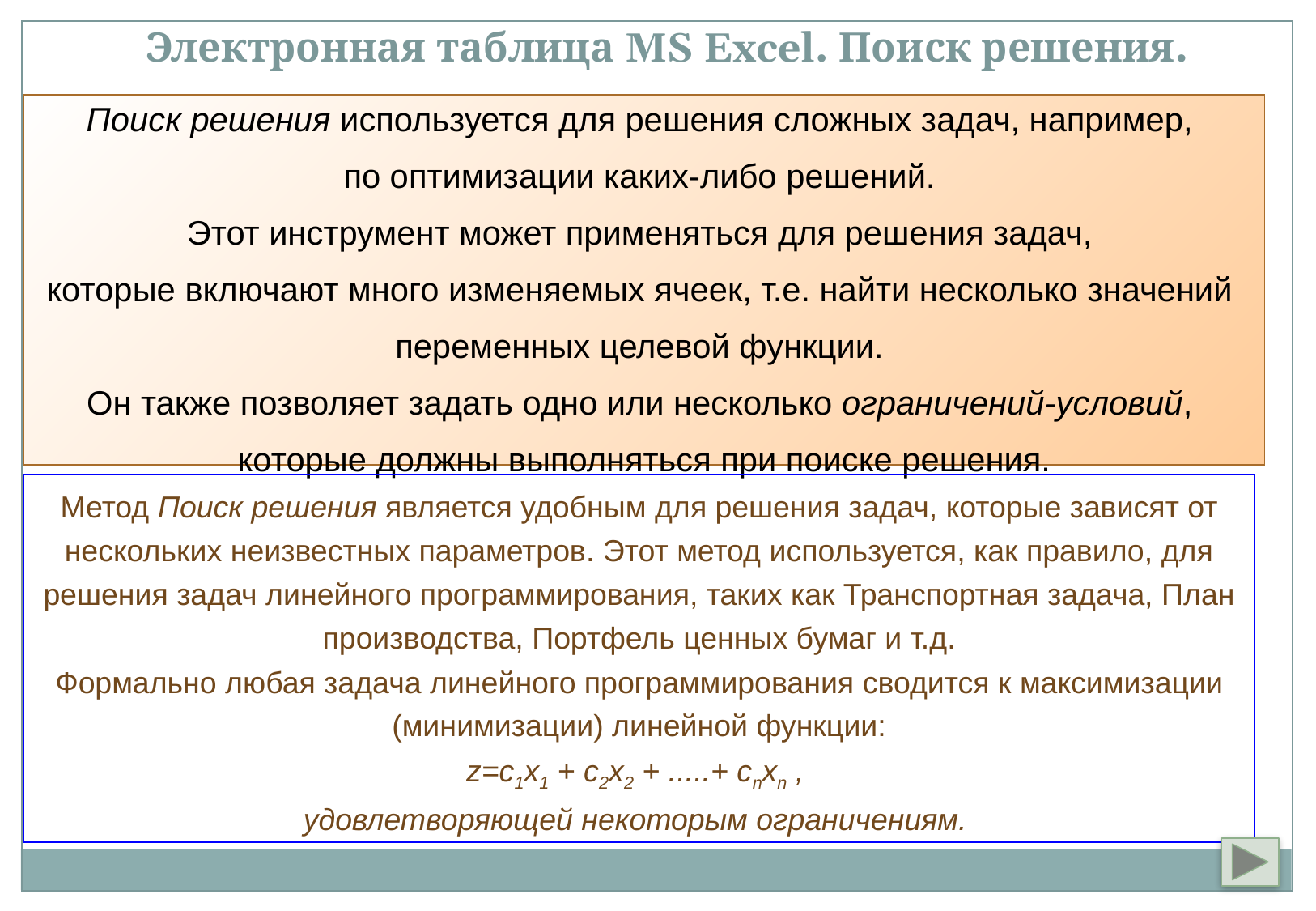

Электронная таблица MS Excel. Поиск решения.
Поиск решения используется для решения сложных задач, например,
по оптимизации каких-либо решений.
Этот инструмент может применяться для решения задач,
которые включают много изменяемых ячеек, т.е. найти несколько значений
переменных целевой функции.
Он также позволяет задать одно или несколько ограничений-условий,
которые должны выполняться при поиске решения.
Метод Поиск решения является удобным для решения задач, которые зависят от нескольких неизвестных параметров. Этот метод используется, как правило, для решения задач линейного программирования, таких как Транспортная задача, План производства, Портфель ценных бумаг и т.д.
Формально любая задача линейного программирования сводится к максимизации (минимизации) линейной функции:
z=c1x1 + c2x2 + .....+ cnxn ,
удовлетворяющей некоторым ограничениям.